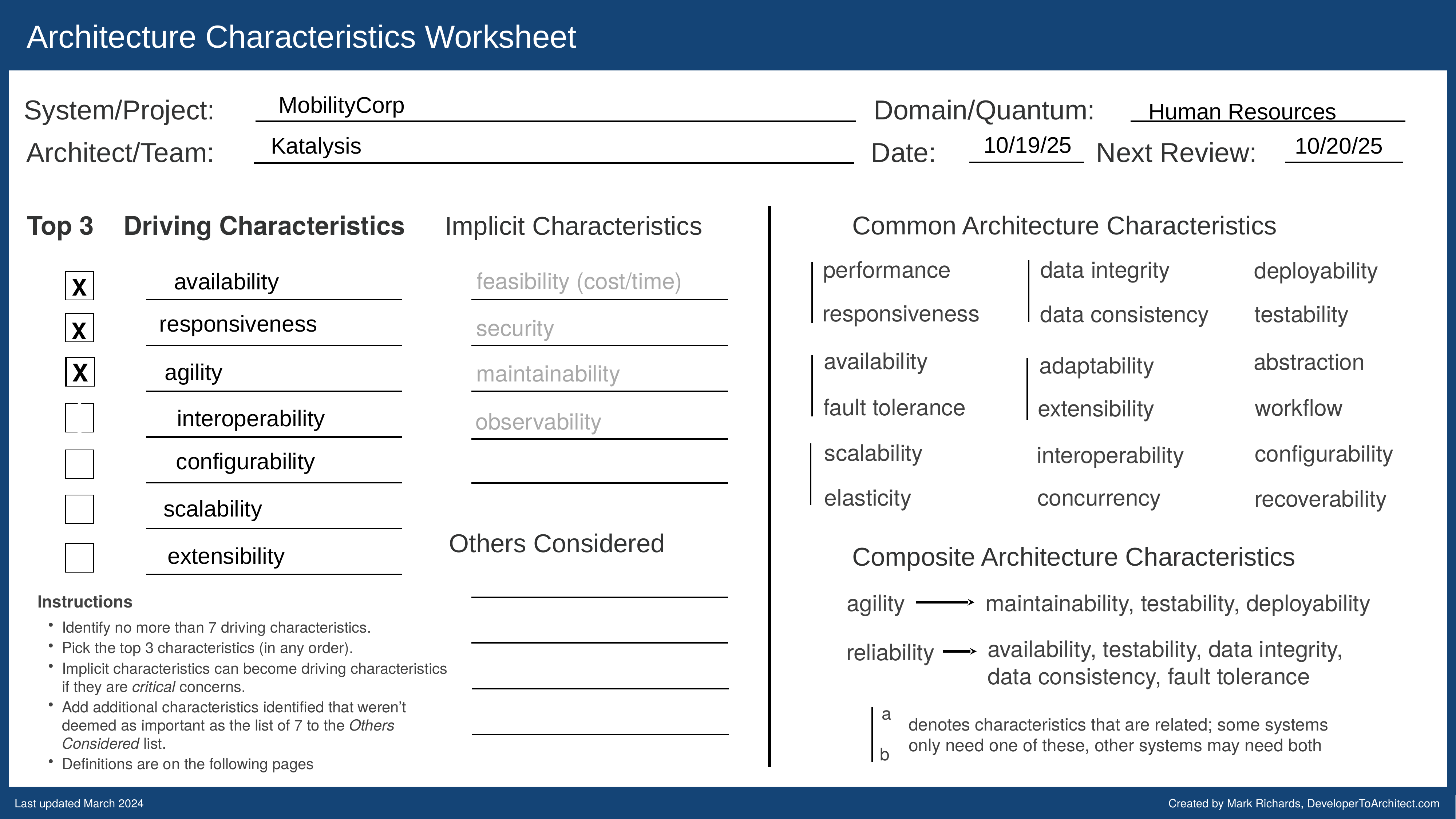

Architecture Characteristics Worksheet

MobilityCorp
System/Project:
Domain/Quantum:
Human Resources

10/19/25
Katalysis
10/20/25
Architect/Team:
Date:
Next Review:

Common Architecture Characteristics
Top 3
Driving Characteristics
Implicit Characteristics
data integrity
performance
deployability

availability
feasibility (cost/time)
X
X
responsiveness
data consistency
testability

responsiveness
security

X
availability
abstraction

adaptability
agility

maintainability
X

fault tolerance
workflow
extensibility

interoperability
observability
XX
scalability
configurability
interoperability

configurability

elasticity
concurrency
recoverability

scalability

Others Considered

extensibility
Composite Architecture Characteristics

maintainability, testability, deployability
agility
Instructions

Identify no more than 7 driving characteristics.
Pick the top 3 characteristics (in any order).
Implicit characteristics can become driving characteristics if they are critical concerns.
Add additional characteristics identified that weren’t deemed as important as the list of 7 to the Others Considered list.
Definitions are on the following pages
availability, testability, data integrity,
data consistency, fault tolerance
reliability

a

denotes characteristics that are related; some systems only need one of these, other systems may need both
b

Last updated March 2024
Created by Mark Richards, DeveloperToArchitect.com